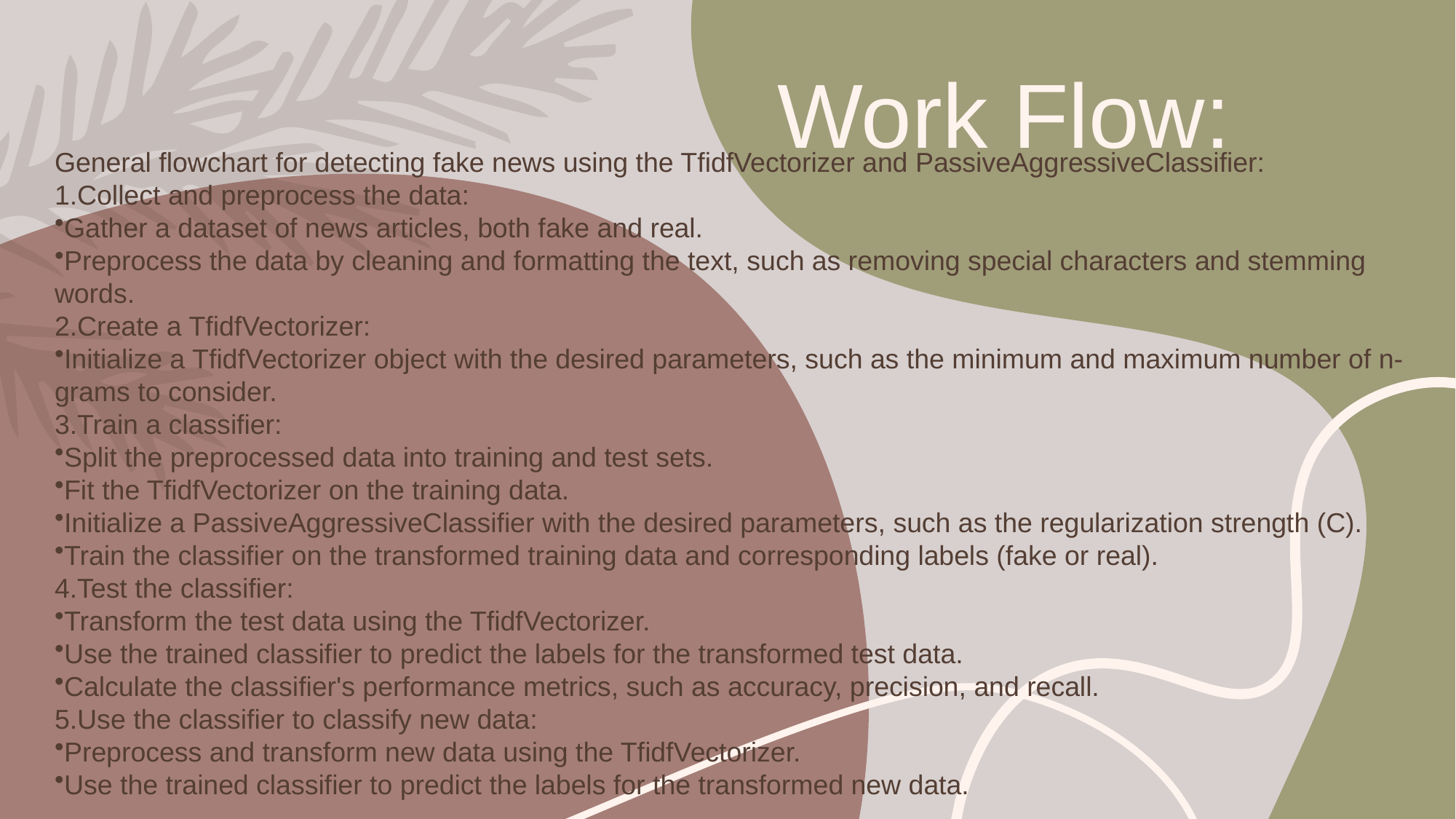

# Work Flow:
General flowchart for detecting fake news using the TfidfVectorizer and PassiveAggressiveClassifier:
Collect and preprocess the data:
Gather a dataset of news articles, both fake and real.
Preprocess the data by cleaning and formatting the text, such as removing special characters and stemming words.
Create a TfidfVectorizer:
Initialize a TfidfVectorizer object with the desired parameters, such as the minimum and maximum number of n-grams to consider.
Train a classifier:
Split the preprocessed data into training and test sets.
Fit the TfidfVectorizer on the training data.
Initialize a PassiveAggressiveClassifier with the desired parameters, such as the regularization strength (C).
Train the classifier on the transformed training data and corresponding labels (fake or real).
Test the classifier:
Transform the test data using the TfidfVectorizer.
Use the trained classifier to predict the labels for the transformed test data.
Calculate the classifier's performance metrics, such as accuracy, precision, and recall.
Use the classifier to classify new data:
Preprocess and transform new data using the TfidfVectorizer.
Use the trained classifier to predict the labels for the transformed new data.